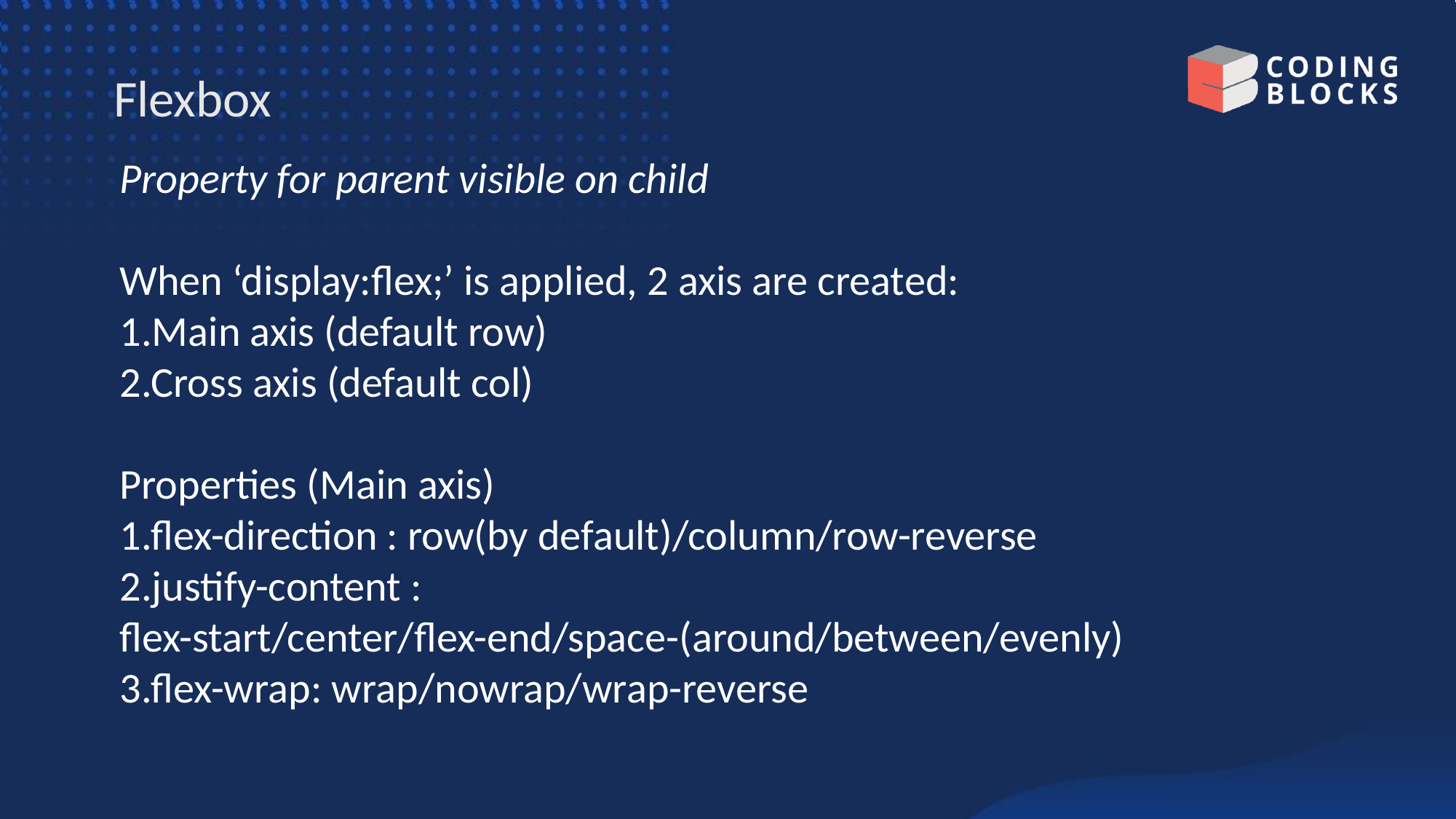

# Flexbox
Property for parent visible on child

When ‘display:flex;’ is applied, 2 axis are created:
1.Main axis (default row)
2.Cross axis (default col)

Properties (Main axis)
1.flex-direction : row(by default)/column/row-reverse
2.justify-content : flex-start/center/flex-end/space-(around/between/evenly)
3.flex-wrap: wrap/nowrap/wrap-reverse